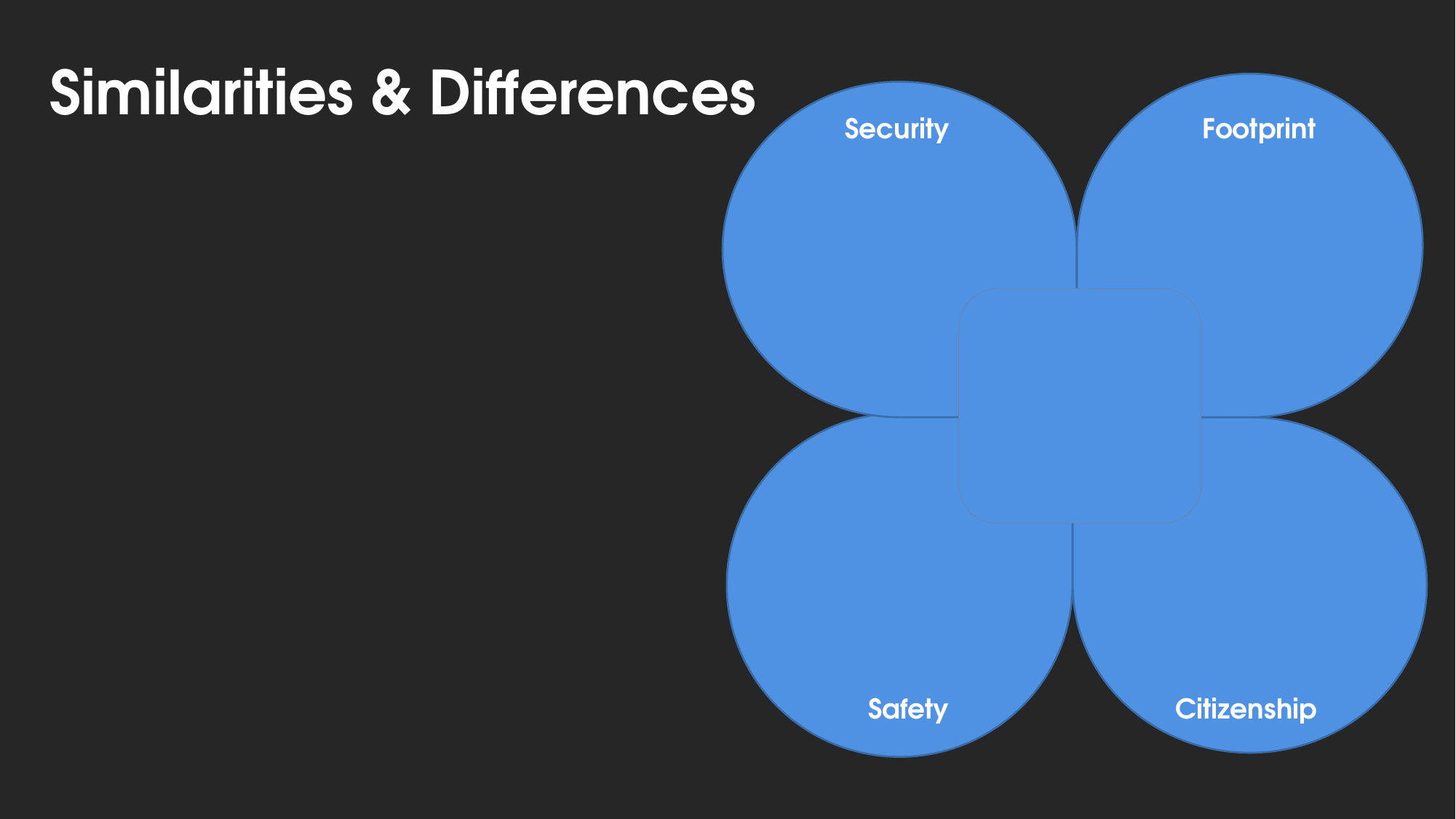

Similarities & Differences

Security
Footprint

Safety
Citizenship